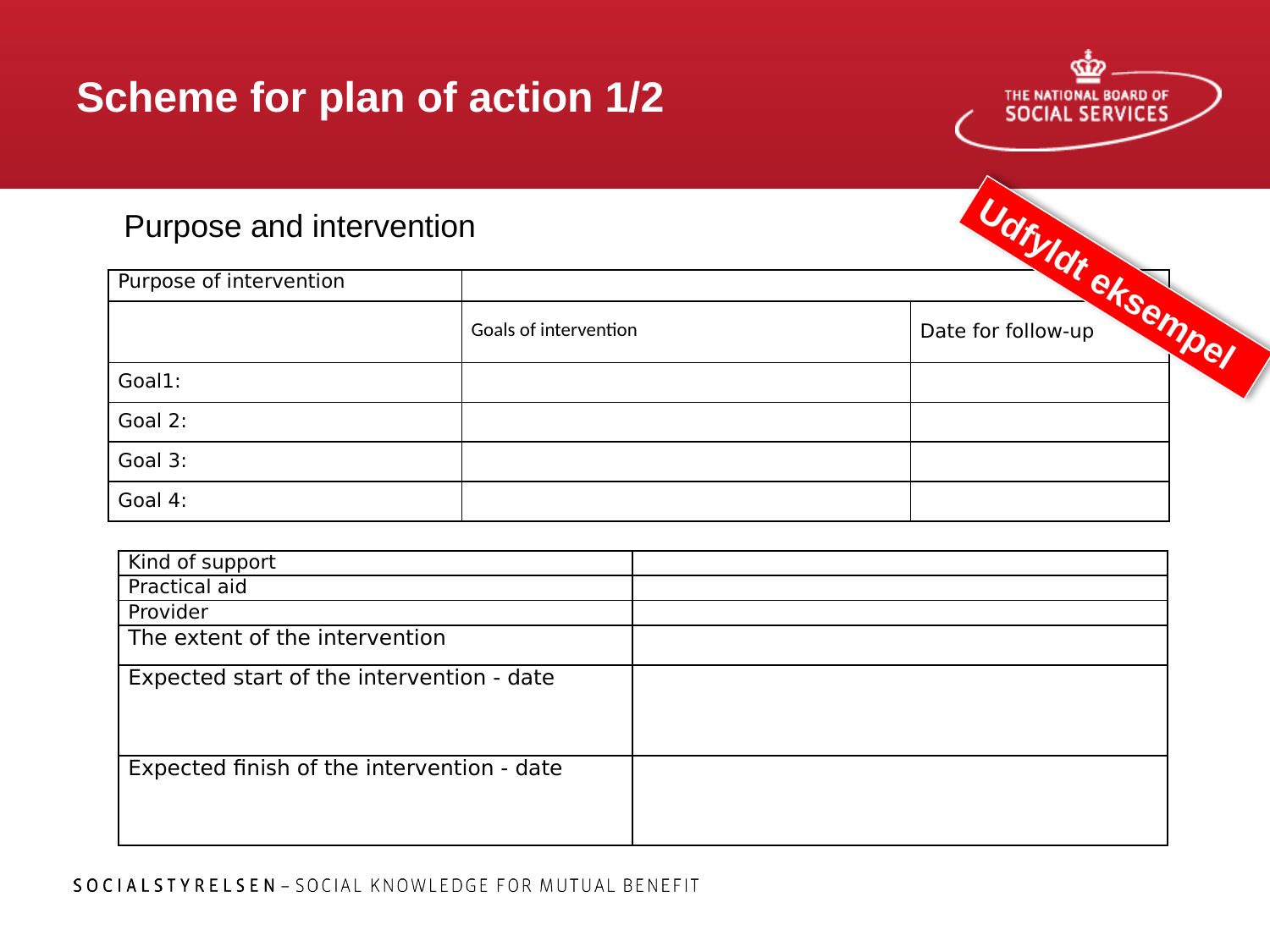

# Scheme for plan of action 1/2
	Purpose and intervention
Udfyldt eksempel
| Purpose of intervention |  |  |
| --- | --- | --- |
|  | Goals of intervention | Date for follow-up |
| Goal1: |  |  |
| Goal 2: |  |  |
| Goal 3: |  |  |
| Goal 4: |  |  |
| Kind of support |  |
| --- | --- |
| Practical aid |  |
| Provider |  |
| The extent of the intervention |  |
| Expected start of the intervention - date |  |
| Expected finish of the intervention - date |  |